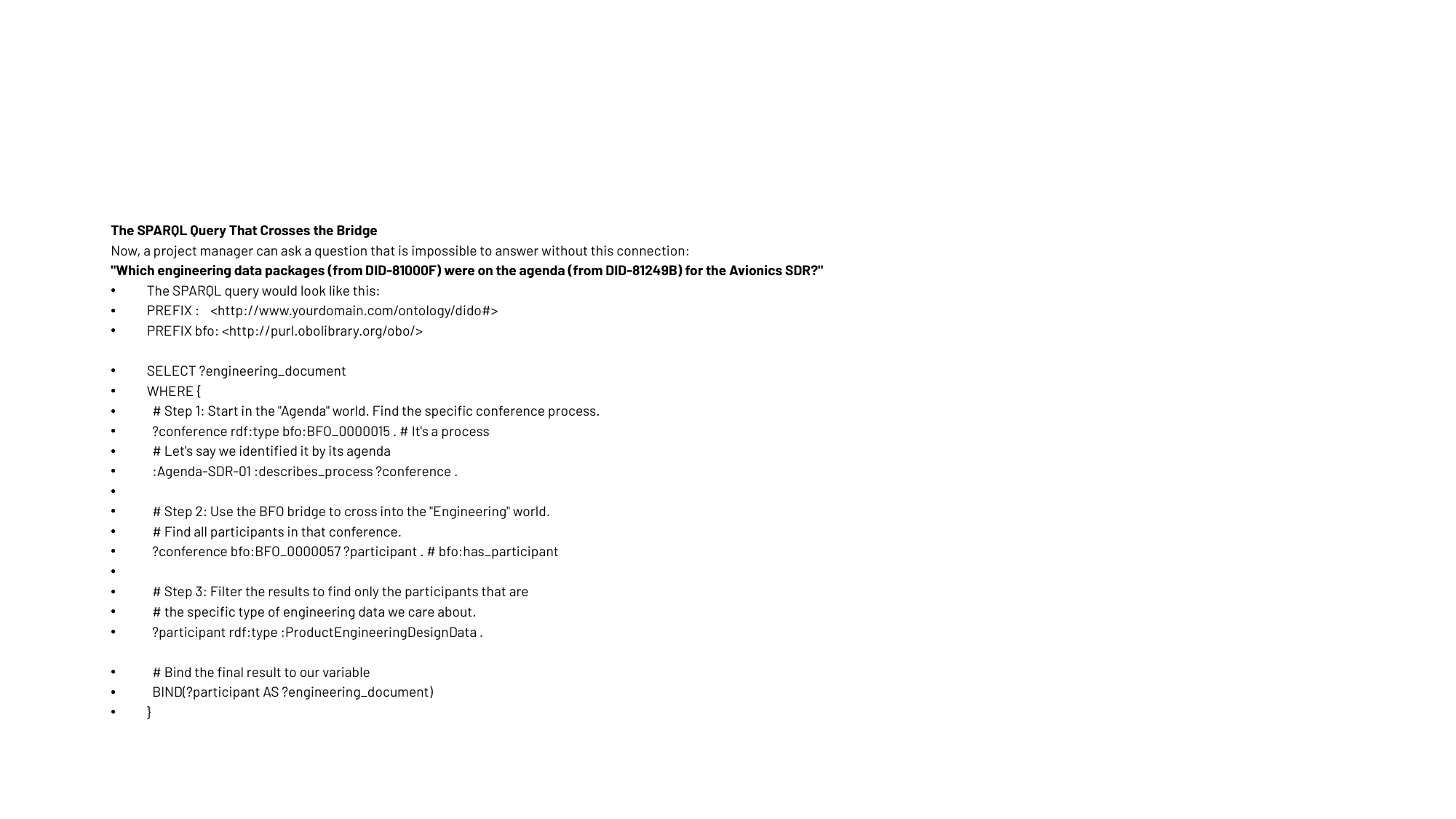

#
The SPARQL Query That Crosses the Bridge
Now, a project manager can ask a question that is impossible to answer without this connection:
"Which engineering data packages (from DID-81000F) were on the agenda (from DID-81249B) for the Avionics SDR?"
The SPARQL query would look like this:
PREFIX :    <http://www.yourdomain.com/ontology/dido#>
PREFIX bfo: <http://purl.obolibrary.org/obo/>

SELECT ?engineering_document
WHERE {
  # Step 1: Start in the "Agenda" world. Find the specific conference process.
  ?conference rdf:type bfo:BFO_0000015 . # It's a process
  # Let's say we identified it by its agenda
  :Agenda-SDR-01 :describes_process ?conference .

  # Step 2: Use the BFO bridge to cross into the "Engineering" world.
  # Find all participants in that conference.
  ?conference bfo:BFO_0000057 ?participant . # bfo:has_participant

  # Step 3: Filter the results to find only the participants that are
  # the specific type of engineering data we care about.
  ?participant rdf:type :ProductEngineeringDesignData .

  # Bind the final result to our variable
  BIND(?participant AS ?engineering_document)
}